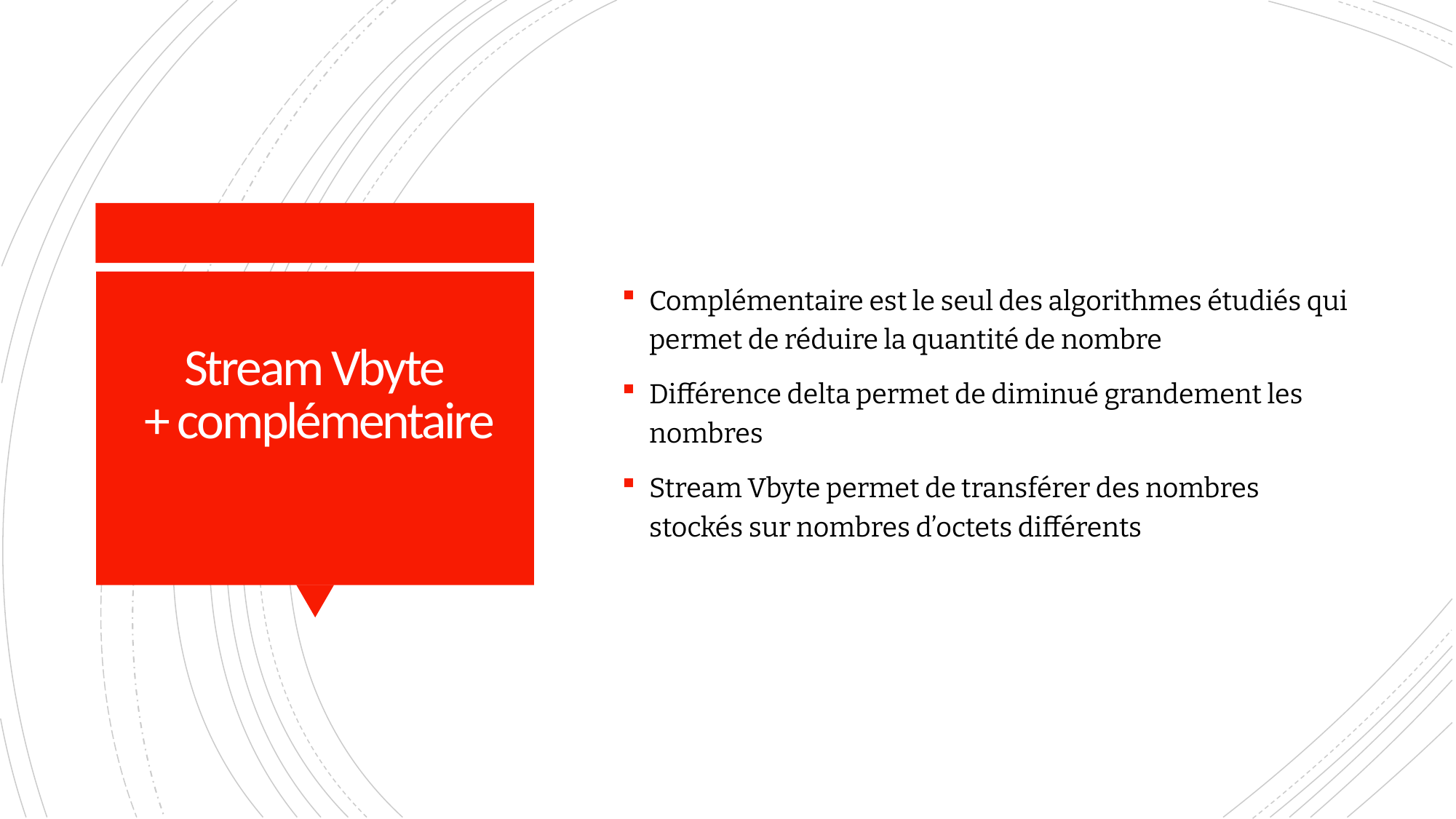

Complémentaire est le seul des algorithmes étudiés qui permet de réduire la quantité de nombre
Différence delta permet de diminué grandement les nombres
Stream Vbyte permet de transférer des nombres stockés sur nombres d’octets différents
# Stream Vbyte + complémentaire